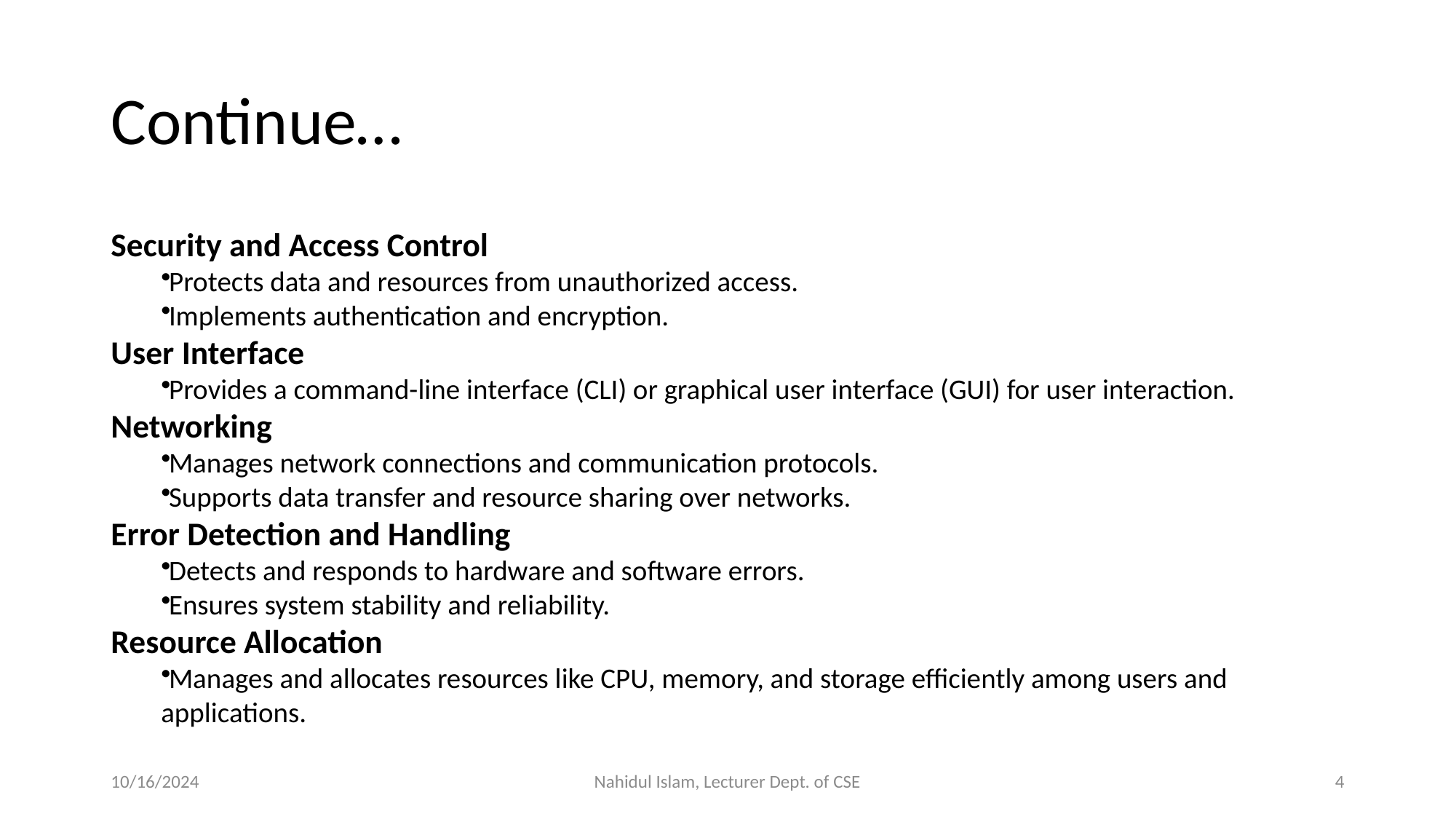

# Continue…
Security and Access Control
Protects data and resources from unauthorized access.
Implements authentication and encryption.
User Interface
Provides a command-line interface (CLI) or graphical user interface (GUI) for user interaction.
Networking
Manages network connections and communication protocols.
Supports data transfer and resource sharing over networks.
Error Detection and Handling
Detects and responds to hardware and software errors.
Ensures system stability and reliability.
Resource Allocation
Manages and allocates resources like CPU, memory, and storage efficiently among users and applications.

10/16/2024
Nahidul Islam, Lecturer Dept. of CSE
4